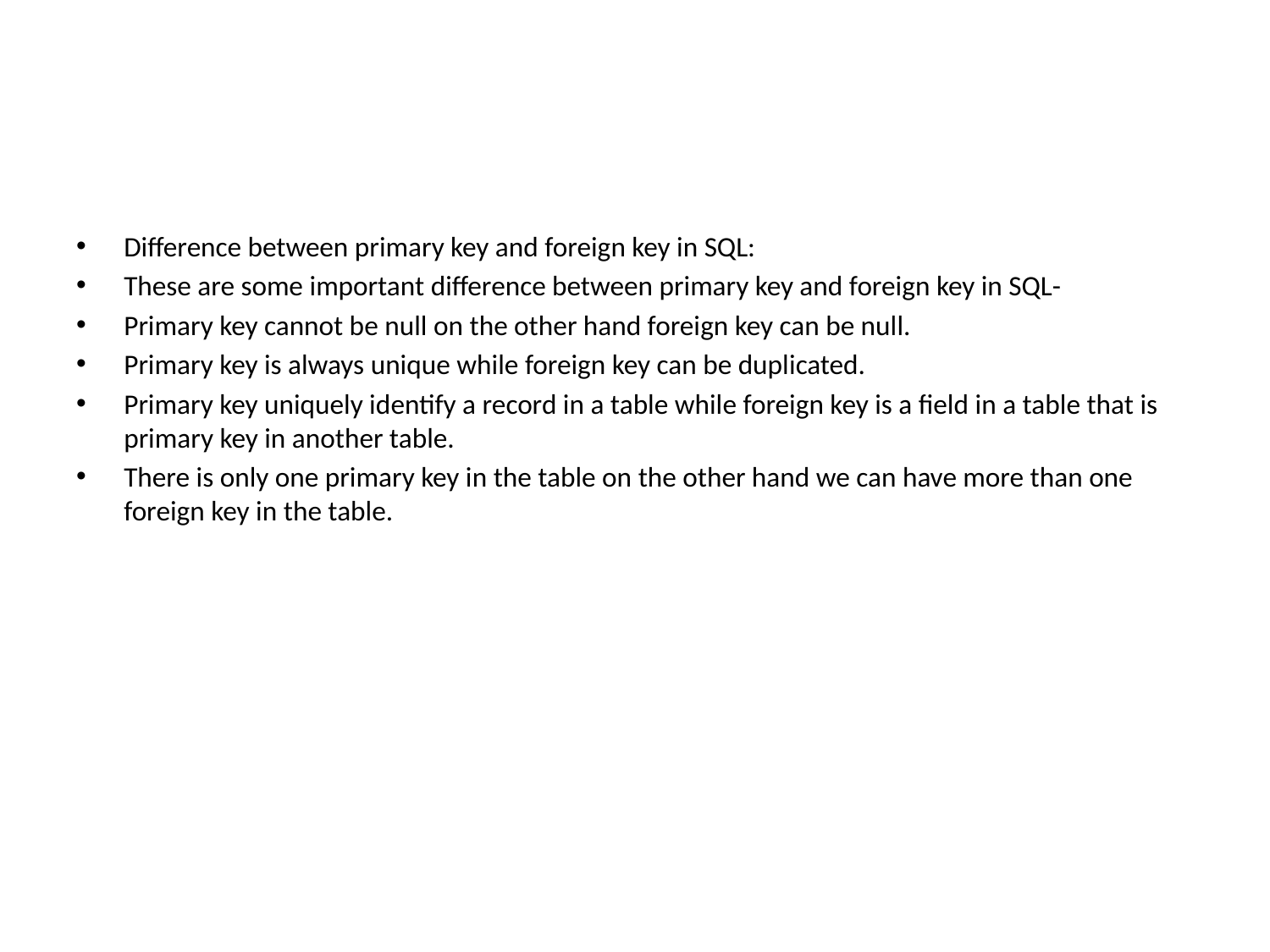

#
Difference between primary key and foreign key in SQL:
These are some important difference between primary key and foreign key in SQL-
Primary key cannot be null on the other hand foreign key can be null.
Primary key is always unique while foreign key can be duplicated.
Primary key uniquely identify a record in a table while foreign key is a field in a table that is primary key in another table.
There is only one primary key in the table on the other hand we can have more than one foreign key in the table.